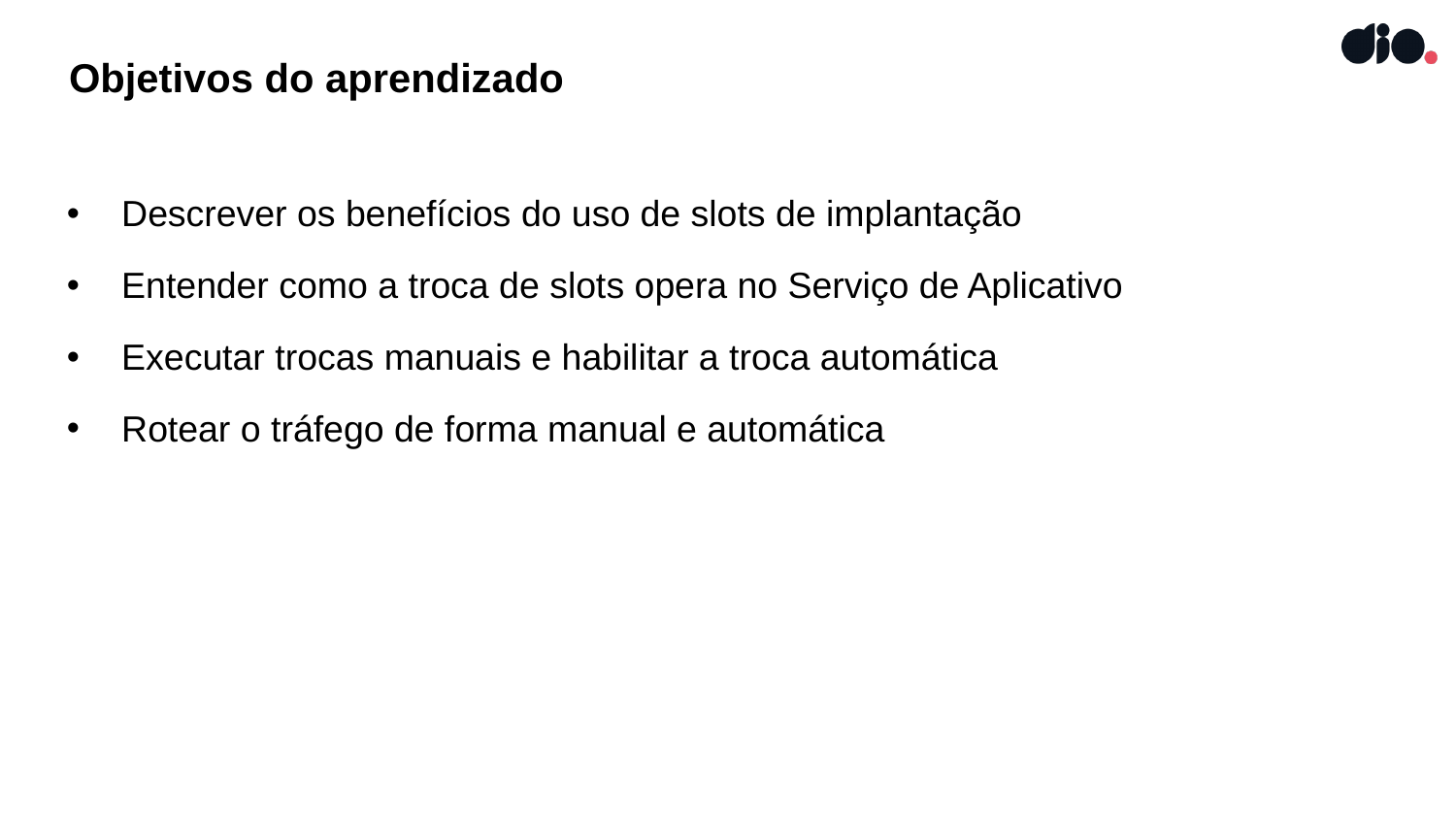

# Objetivos do aprendizado
Descrever os benefícios do uso de slots de implantação
Entender como a troca de slots opera no Serviço de Aplicativo
Executar trocas manuais e habilitar a troca automática
Rotear o tráfego de forma manual e automática